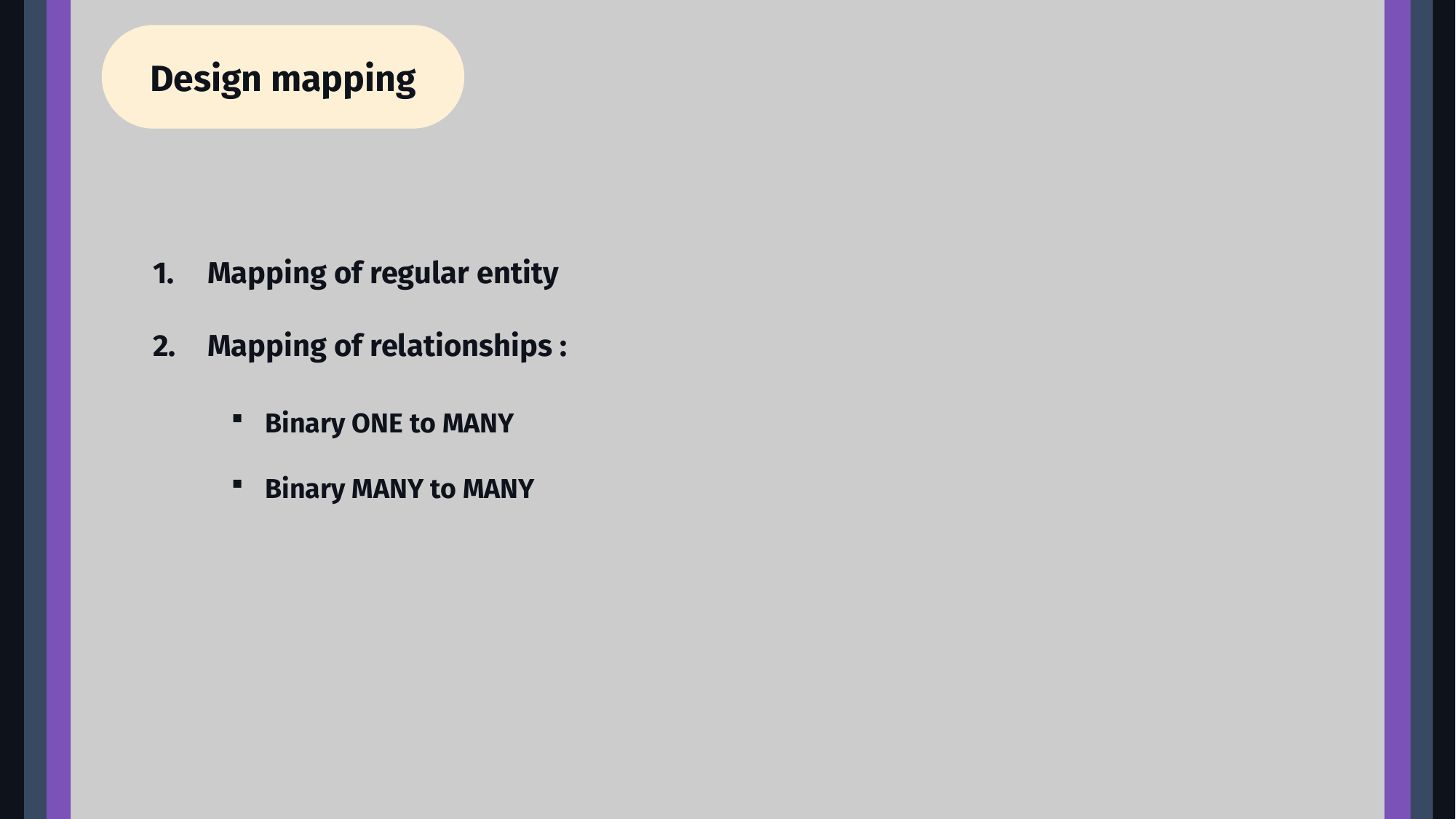

Design mapping
Mapping of regular entity

Mapping of relationships :
Binary ONE to MANY

Binary MANY to MANY